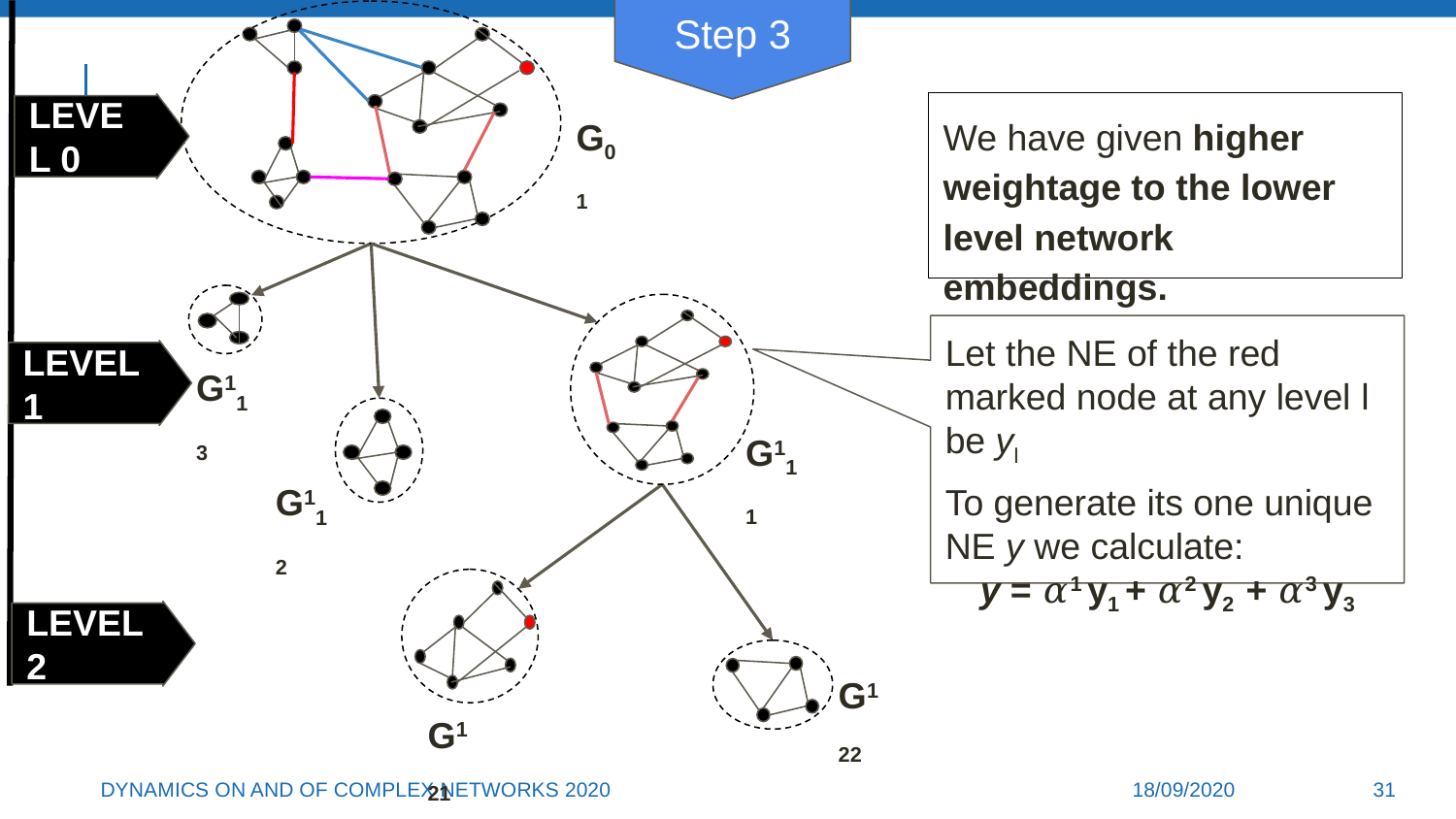

Step 3
We have given higher weightage to the lower level network embeddings.
LEVEL 0
G01

G113

Let the NE of the red marked node at any level l be yl

To generate its one unique NE y we calculate:
y = 𝛼1 y1 + 𝛼2 y2  + 𝛼3 y3

LEVEL 1

G111

G112

LEVEL 2

G122

G121
Dynamics On and Of Complex Networks 2020
18/09/2020
31